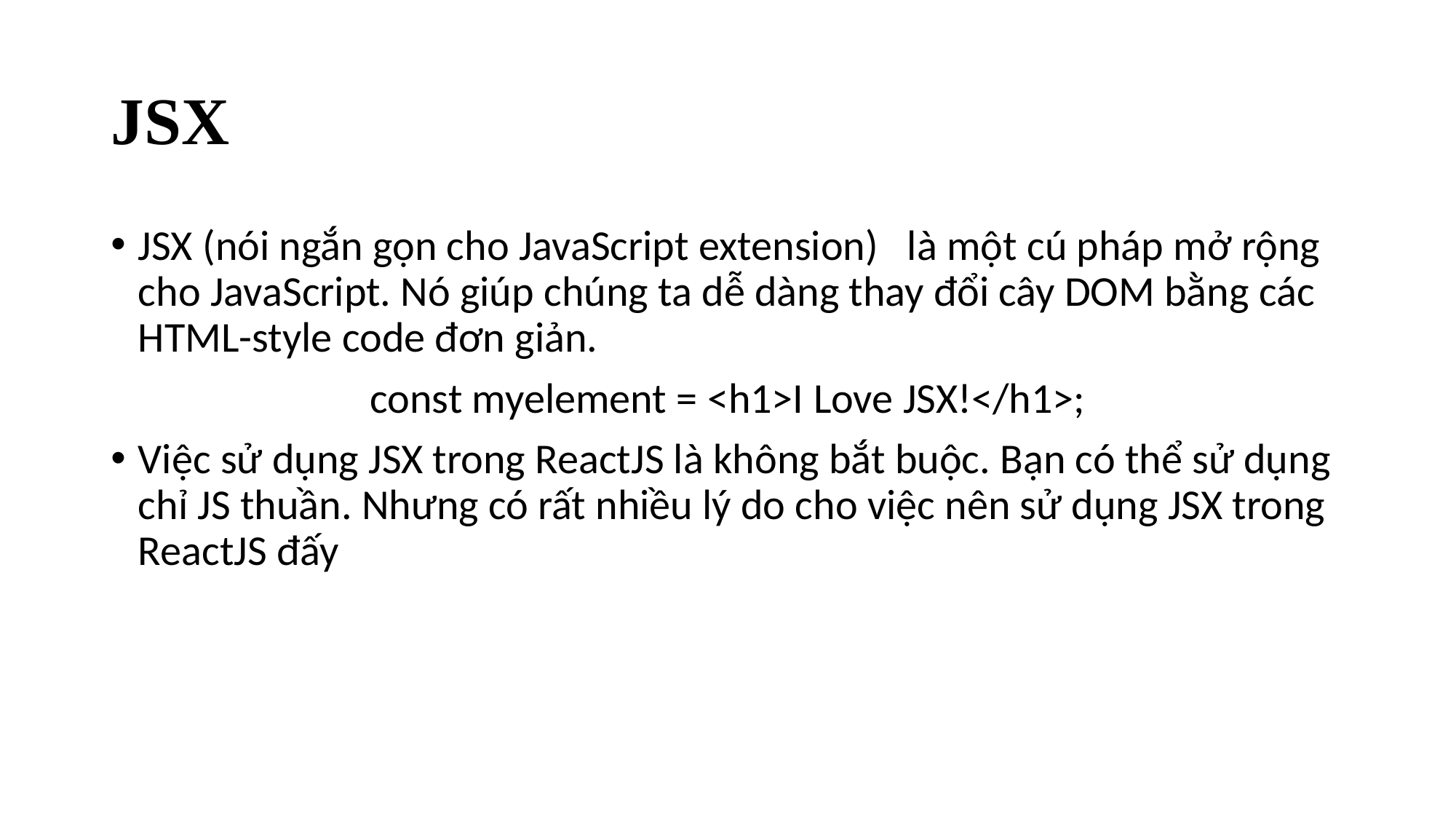

# JSX
JSX (nói ngắn gọn cho JavaScript extension)   là một cú pháp mở rộng cho JavaScript. Nó giúp chúng ta dễ dàng thay đổi cây DOM bằng các HTML-style code đơn giản.
const myelement = <h1>I Love JSX!</h1>;
Việc sử dụng JSX trong ReactJS là không bắt buộc. Bạn có thể sử dụng chỉ JS thuần. Nhưng có rất nhiều lý do cho việc nên sử dụng JSX trong ReactJS đấy